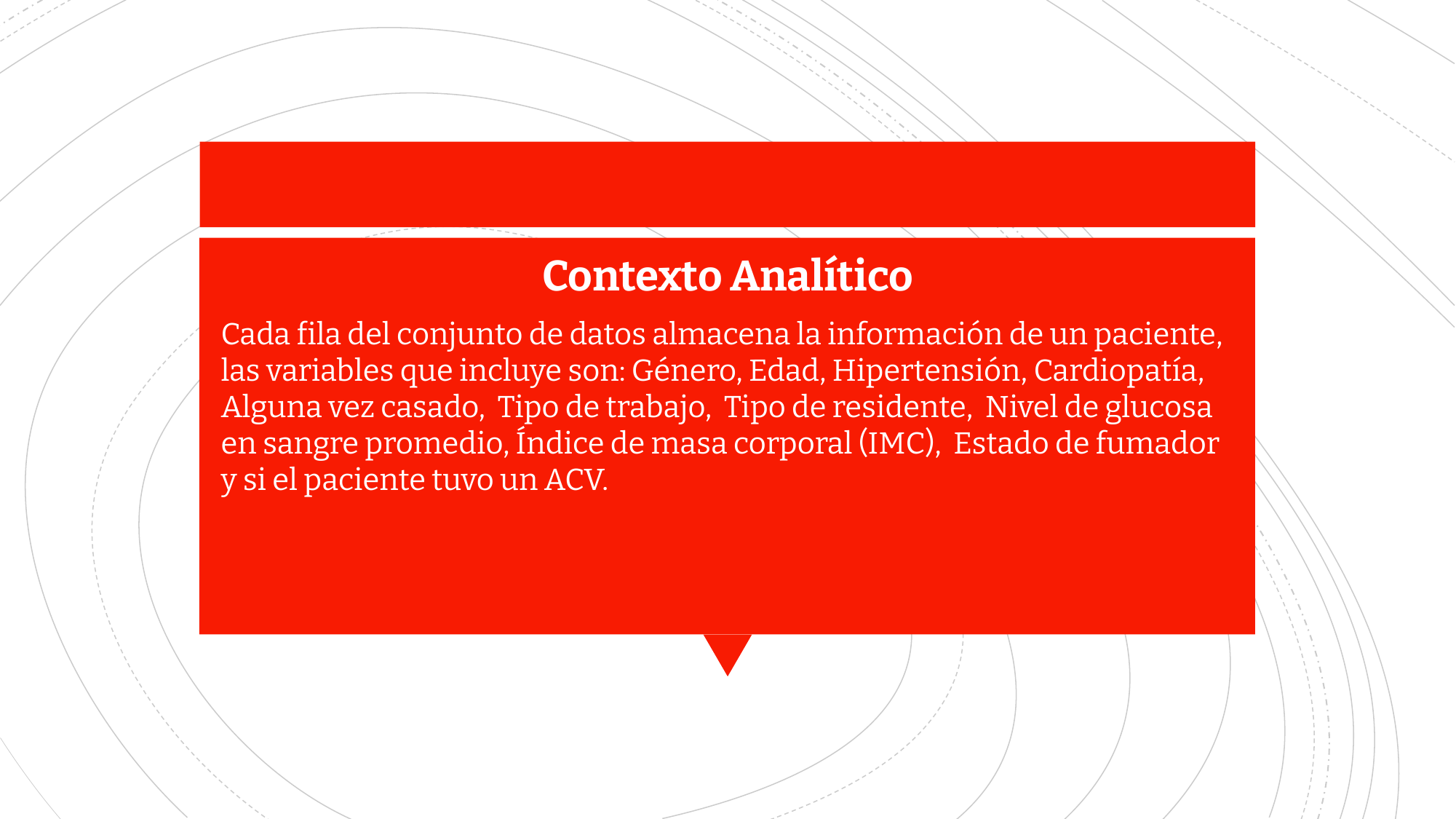

Contexto Analítico
Cada fila del conjunto de datos almacena la información de un paciente, las variables que incluye son: Género, Edad, Hipertensión, Cardiopatía, Alguna vez casado,  Tipo de trabajo,  Tipo de residente,  Nivel de glucosa en sangre promedio, Índice de masa corporal (IMC),  Estado de fumador y si el paciente tuvo un ACV.